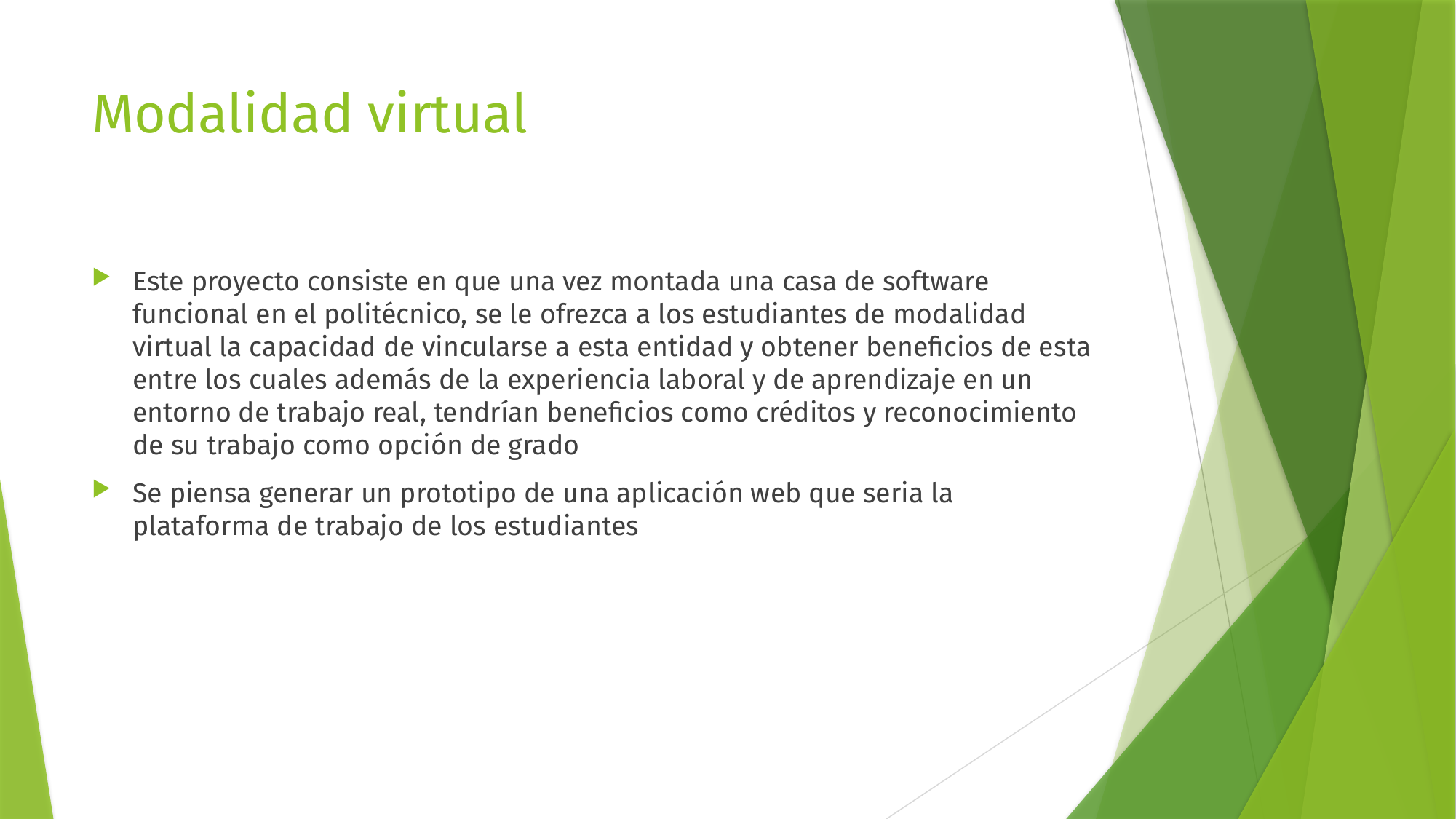

# Modalidad virtual
Este proyecto consiste en que una vez montada una casa de software funcional en el politécnico, se le ofrezca a los estudiantes de modalidad virtual la capacidad de vincularse a esta entidad y obtener beneficios de esta entre los cuales además de la experiencia laboral y de aprendizaje en un entorno de trabajo real, tendrían beneficios como créditos y reconocimiento de su trabajo como opción de grado
Se piensa generar un prototipo de una aplicación web que seria la plataforma de trabajo de los estudiantes